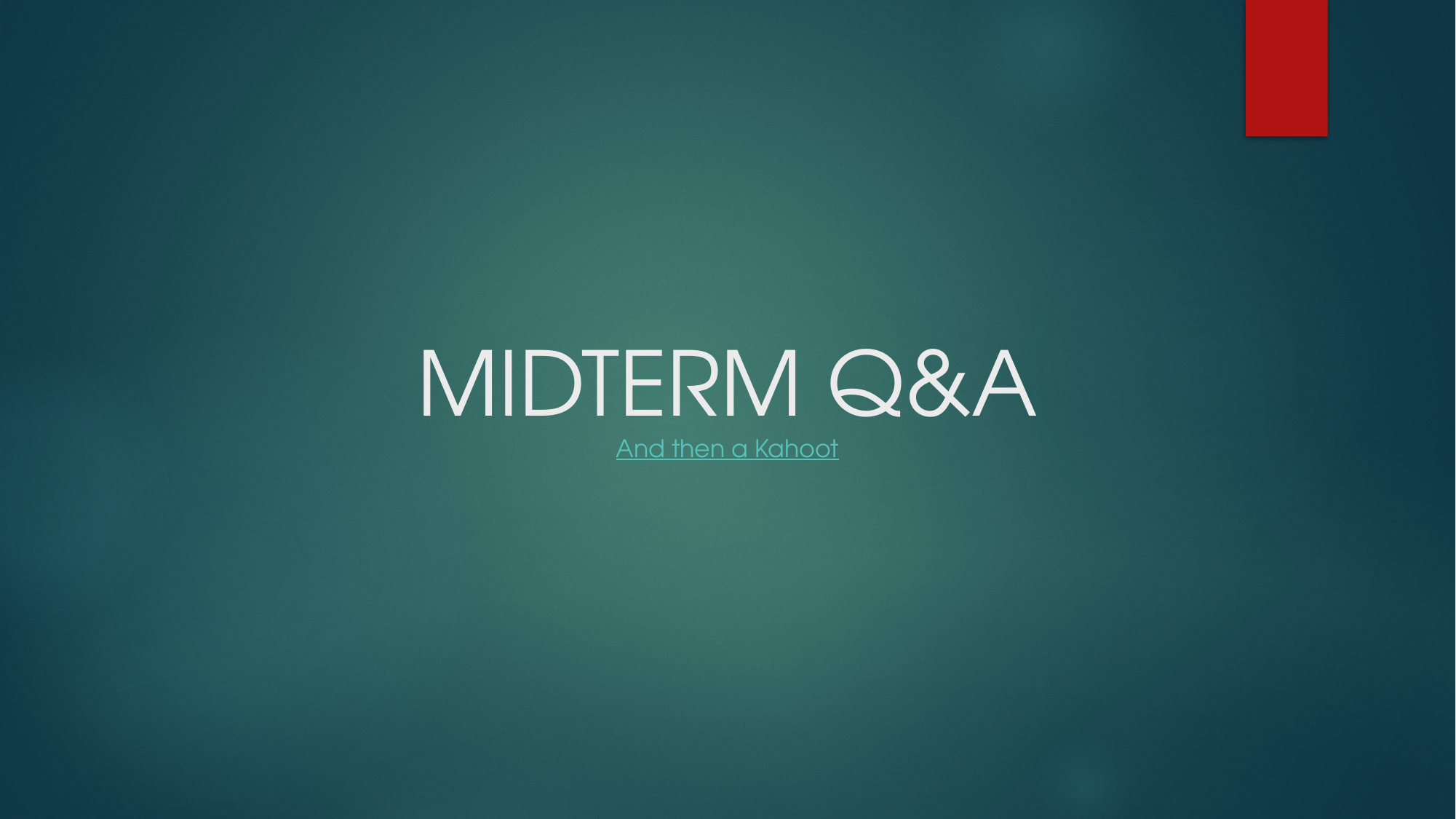

# MIDTERM Q&A And then a Kahoot